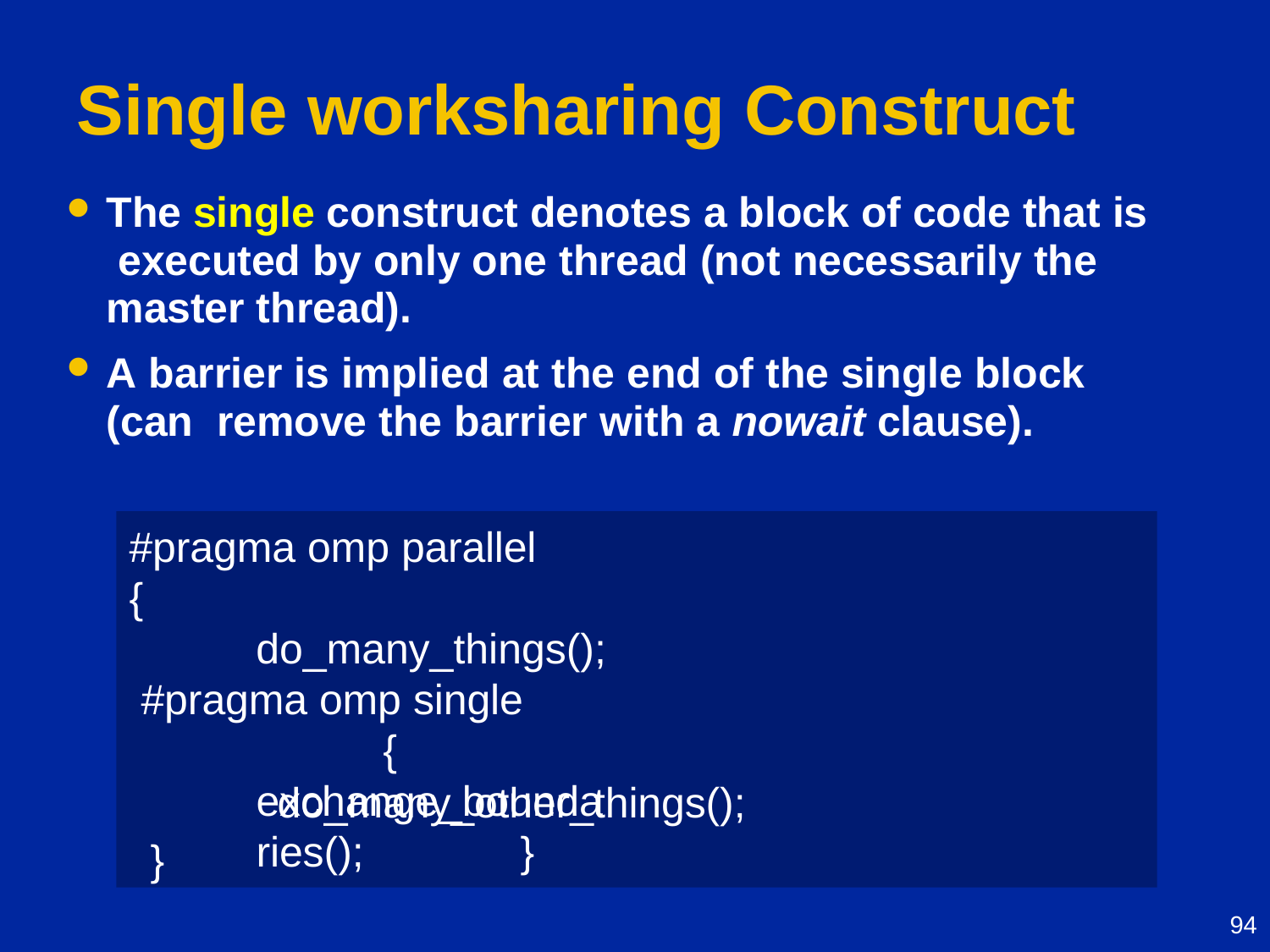

# Single worksharing Construct
The single construct denotes a block of code that is  executed by only one thread (not necessarily the  master thread).
A barrier is implied at the end of the single block (can  remove the barrier with a nowait clause).

#pragma omp parallel
{
do_many_things();  #pragma omp single
{	exchange_boundaries();	}

do_many_other_things();
}
94